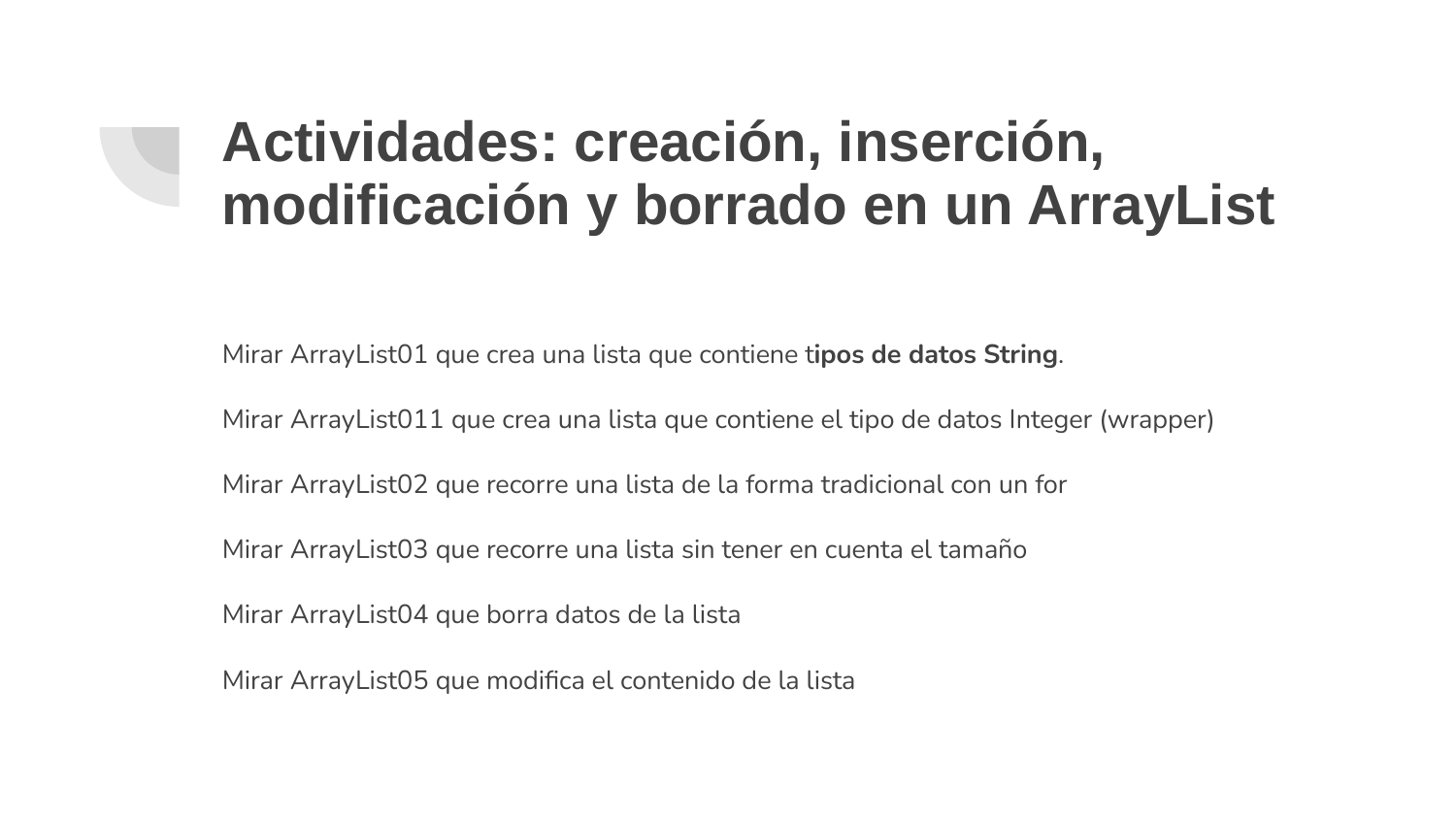

# Actividades: creación, inserción, modificación y borrado en un ArrayList
Mirar ArrayList01 que crea una lista que contiene tipos de datos String.
Mirar ArrayList011 que crea una lista que contiene el tipo de datos Integer (wrapper)
Mirar ArrayList02 que recorre una lista de la forma tradicional con un for
Mirar ArrayList03 que recorre una lista sin tener en cuenta el tamaño
Mirar ArrayList04 que borra datos de la lista
Mirar ArrayList05 que modifica el contenido de la lista